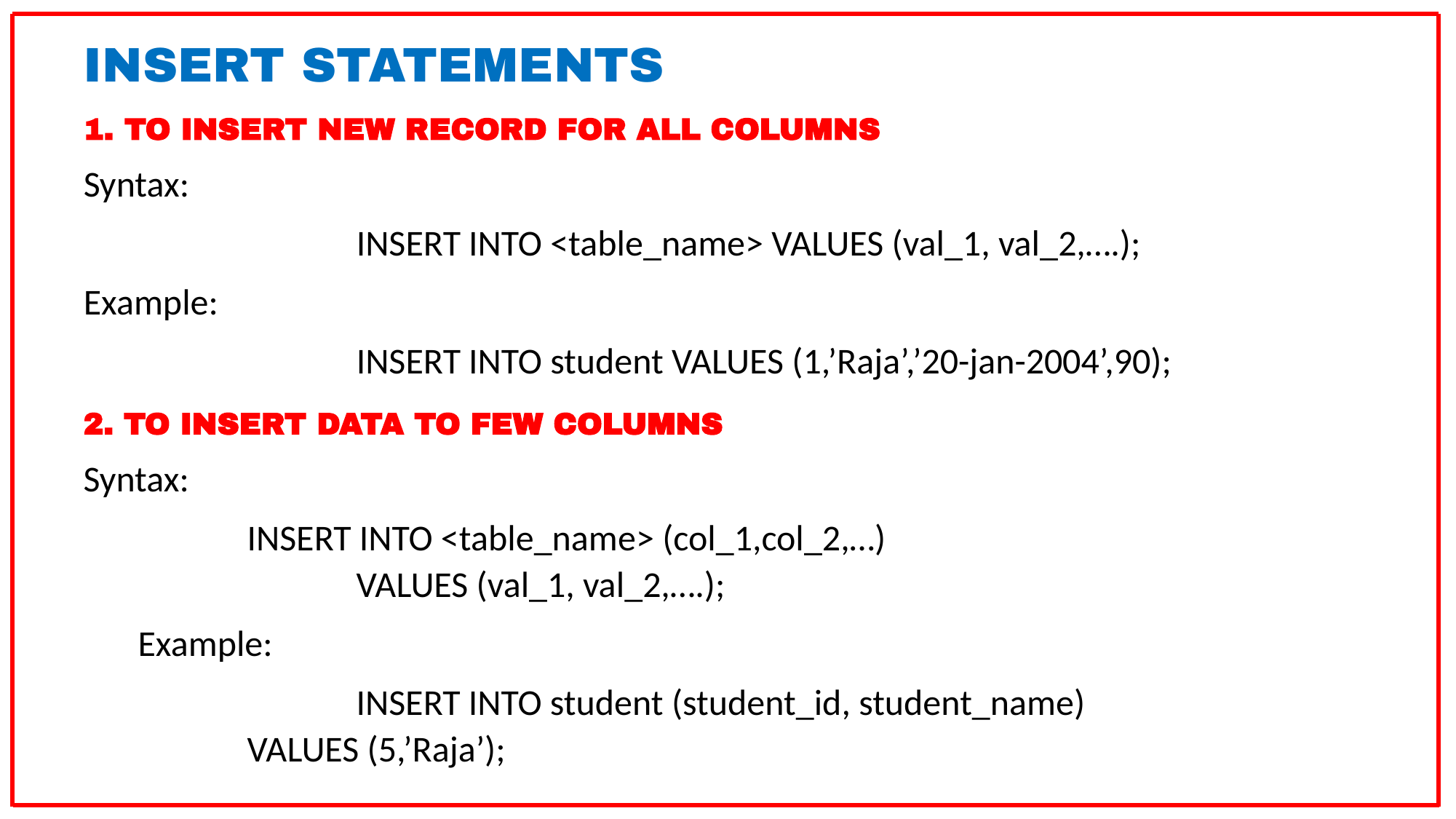

INSERT STATEMENTS
TO INSERT NEW RECORD FOR ALL COLUMNS
Syntax:
		INSERT INTO <table_name> VALUES (val_1, val_2,….);
Example:
		INSERT INTO student VALUES (1,’Raja’,’20-jan-2004’,90);

2. TO INSERT DATA TO FEW COLUMNS
Syntax:
	INSERT INTO <table_name> (col_1,col_2,…)
 		VALUES (val_1, val_2,….);
Example:
		INSERT INTO student (student_id, student_name)
	VALUES (5,’Raja’);